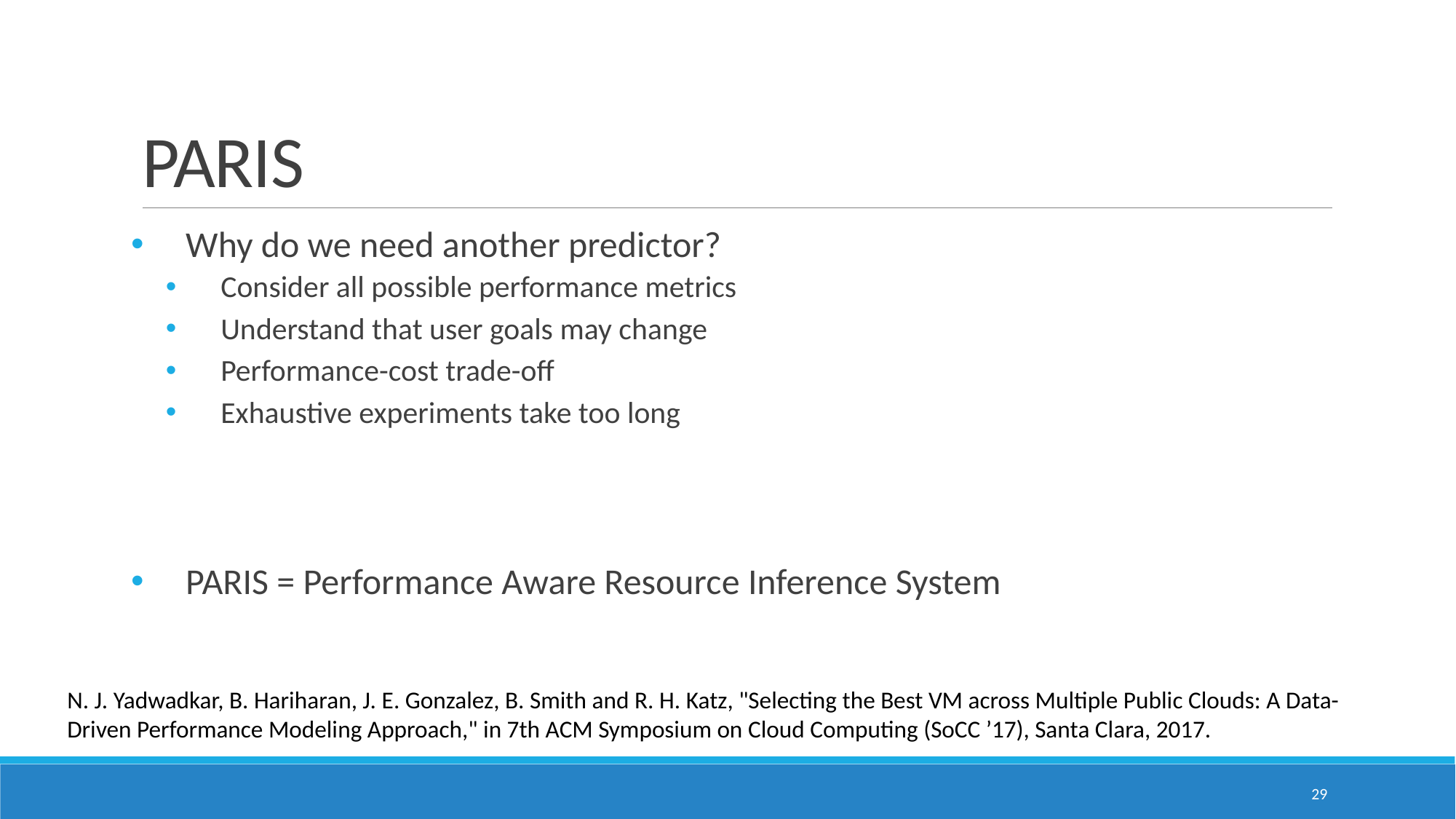

# PARIS
Why do we need another predictor?
Consider all possible performance metrics
Understand that user goals may change
Performance-cost trade-off
Exhaustive experiments take too long

PARIS = Performance Aware Resource Inference System

N. J. Yadwadkar, B. Hariharan, J. E. Gonzalez, B. Smith and R. H. Katz, "Selecting the Best VM across Multiple Public Clouds: A Data-Driven Performance Modeling Approach," in 7th ACM Symposium on Cloud Computing (SoCC ’17), Santa Clara, 2017.
29